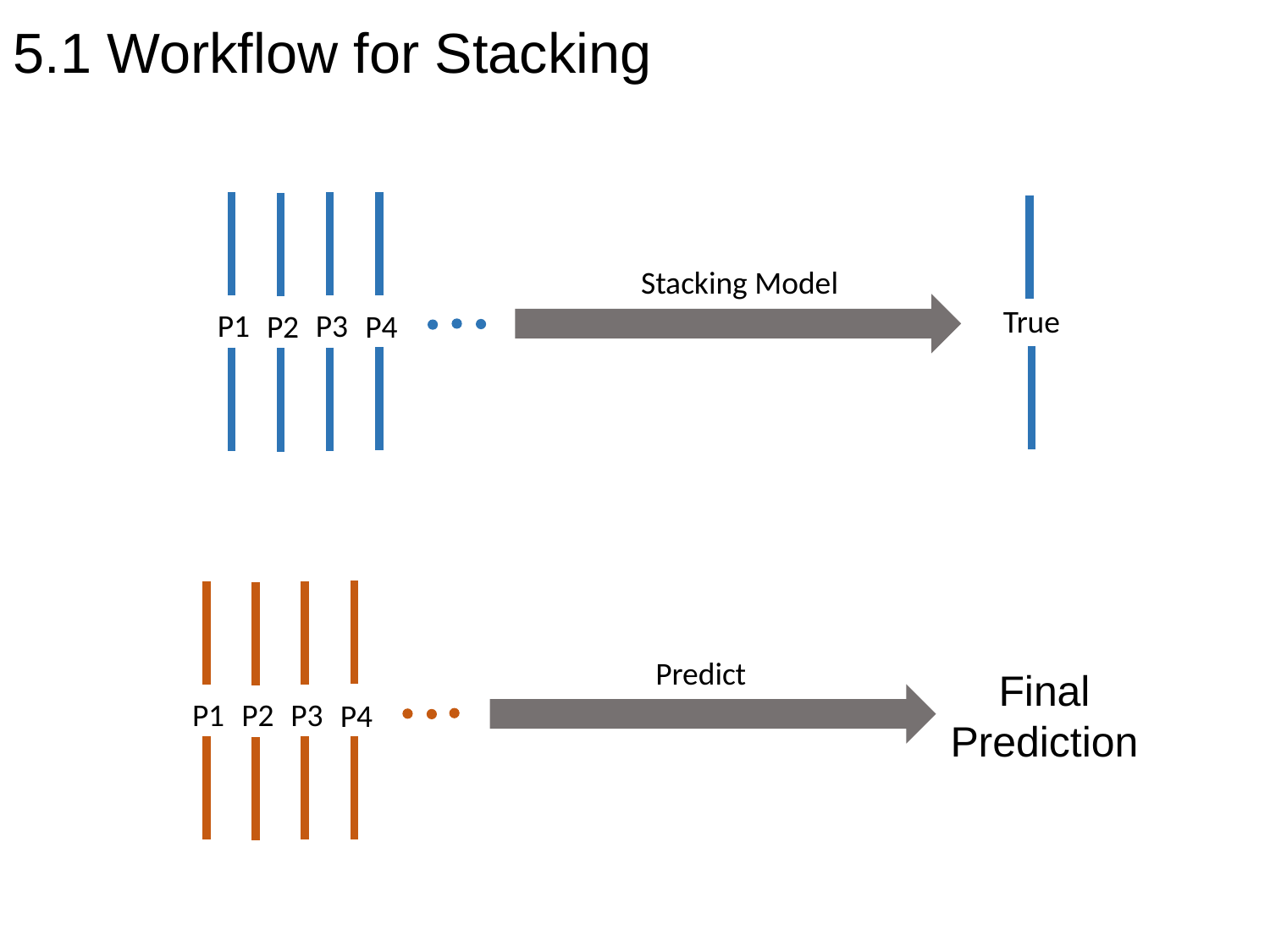

5.1 Workflow for Stacking
P4
P3
P2
True

P1
Stacking Model

P1
P3
P2
P4

Predict
Final
Prediction